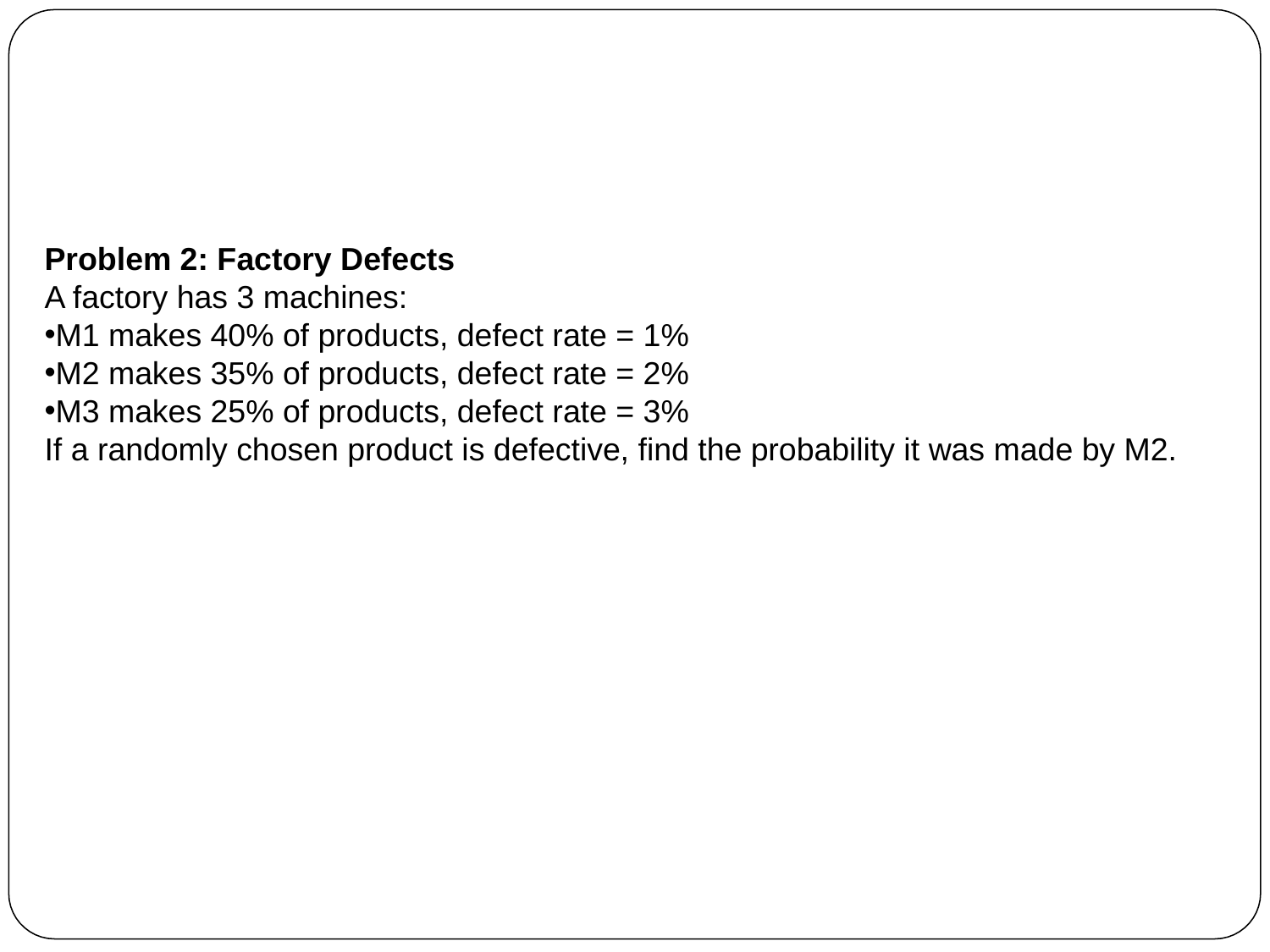

Problem 2: Factory Defects
A factory has 3 machines:
M1 makes 40% of products, defect rate = 1%
M2 makes 35% of products, defect rate = 2%
M3 makes 25% of products, defect rate = 3%
If a randomly chosen product is defective, find the probability it was made by M2.